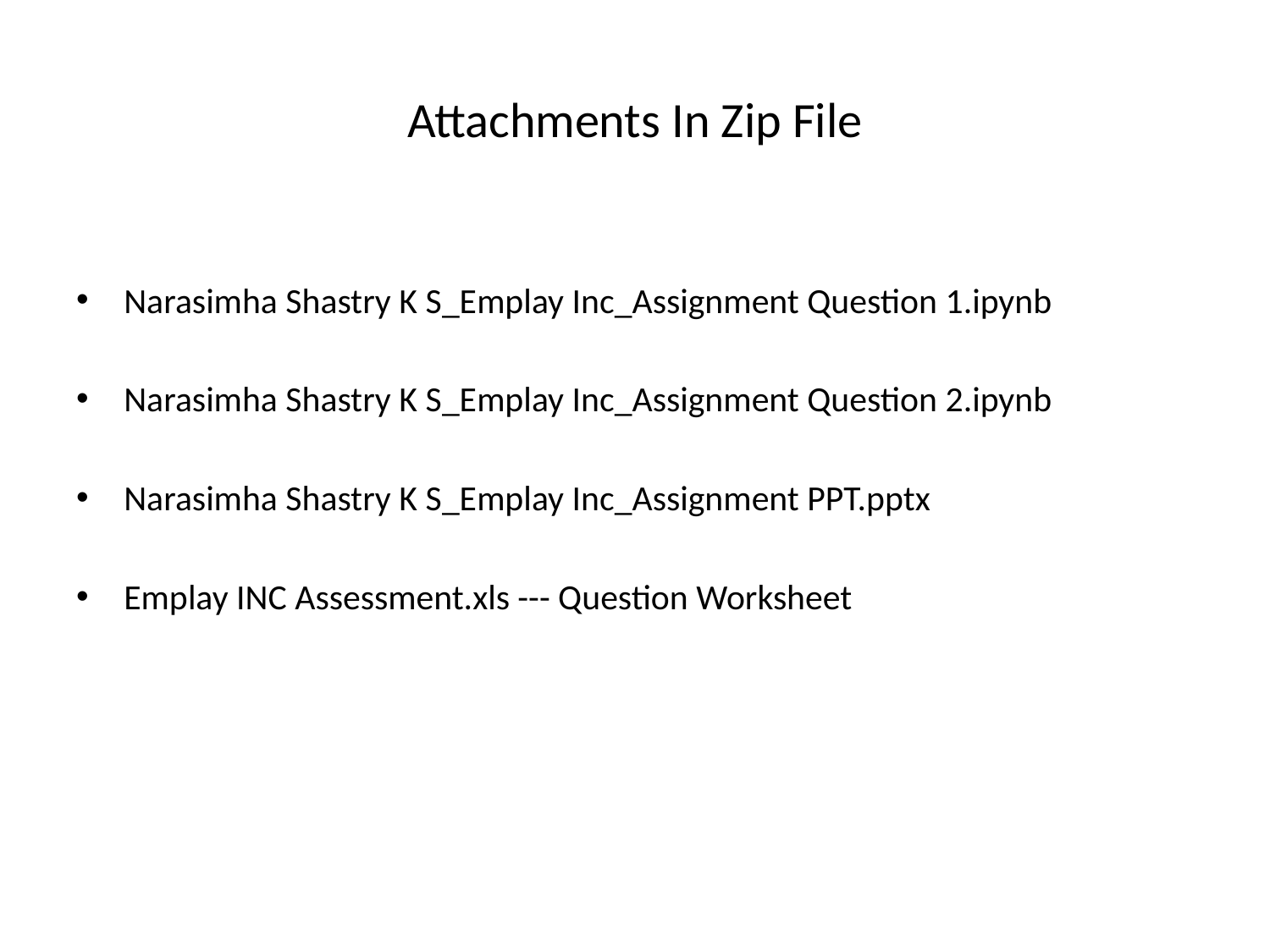

# Attachments In Zip File

Narasimha Shastry K S_Emplay Inc_Assignment Question 1.ipynb

Narasimha Shastry K S_Emplay Inc_Assignment Question 2.ipynb

Narasimha Shastry K S_Emplay Inc_Assignment PPT.pptx

Emplay INC Assessment.xls --- Question Worksheet